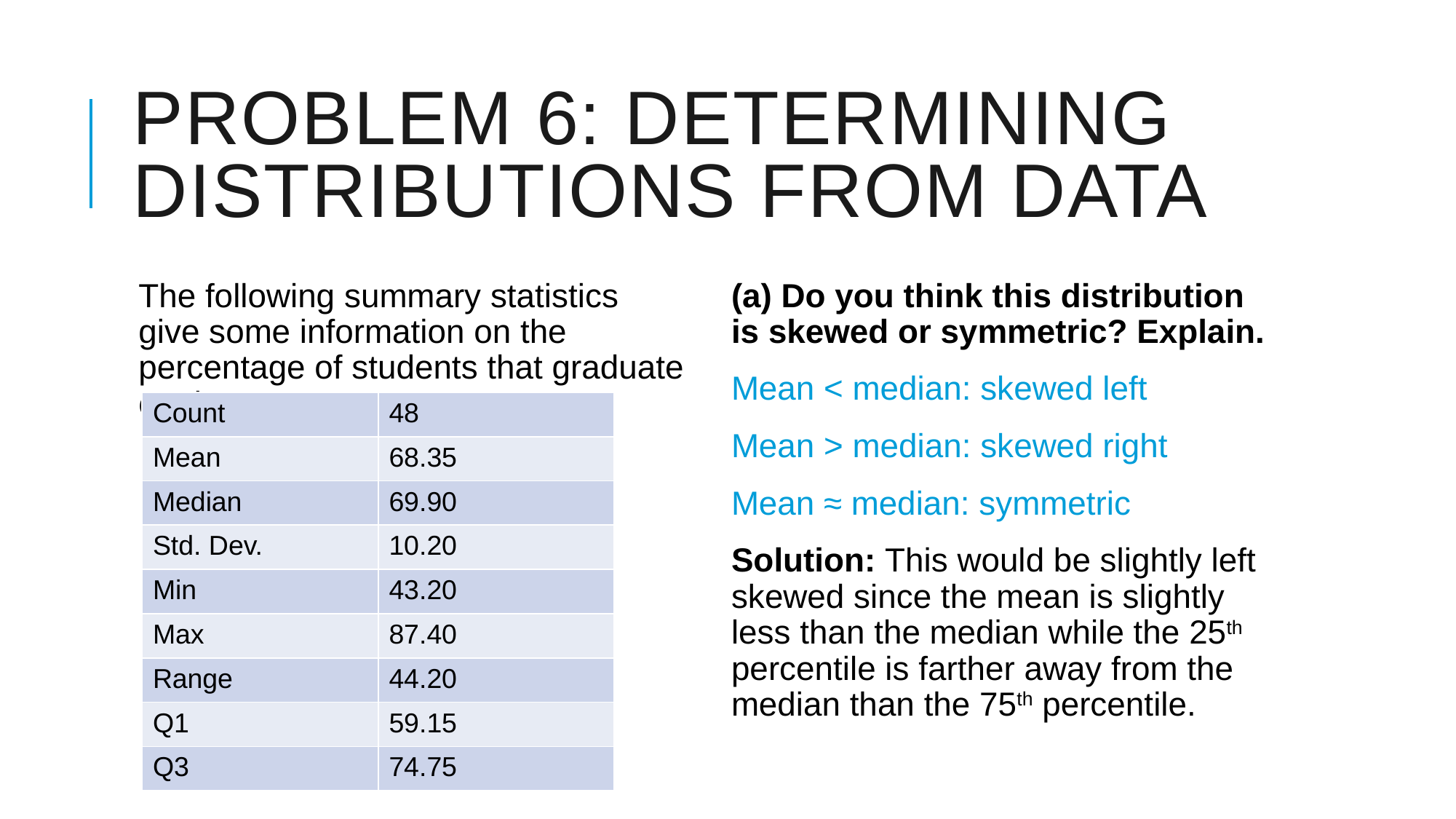

# Problem 6: Determining distributions from data
The following summary statistics give some information on the percentage of students that graduate on time.
(a) Do you think this distribution is skewed or symmetric? Explain.
Mean < median: skewed left
Mean > median: skewed right
Mean ≈ median: symmetric
Solution: This would be slightly left skewed since the mean is slightly less than the median while the 25th percentile is farther away from the median than the 75th percentile.
| Count | 48 |
| --- | --- |
| Mean | 68.35 |
| Median | 69.90 |
| Std. Dev. | 10.20 |
| Min | 43.20 |
| Max | 87.40 |
| Range | 44.20 |
| Q1 | 59.15 |
| Q3 | 74.75 |